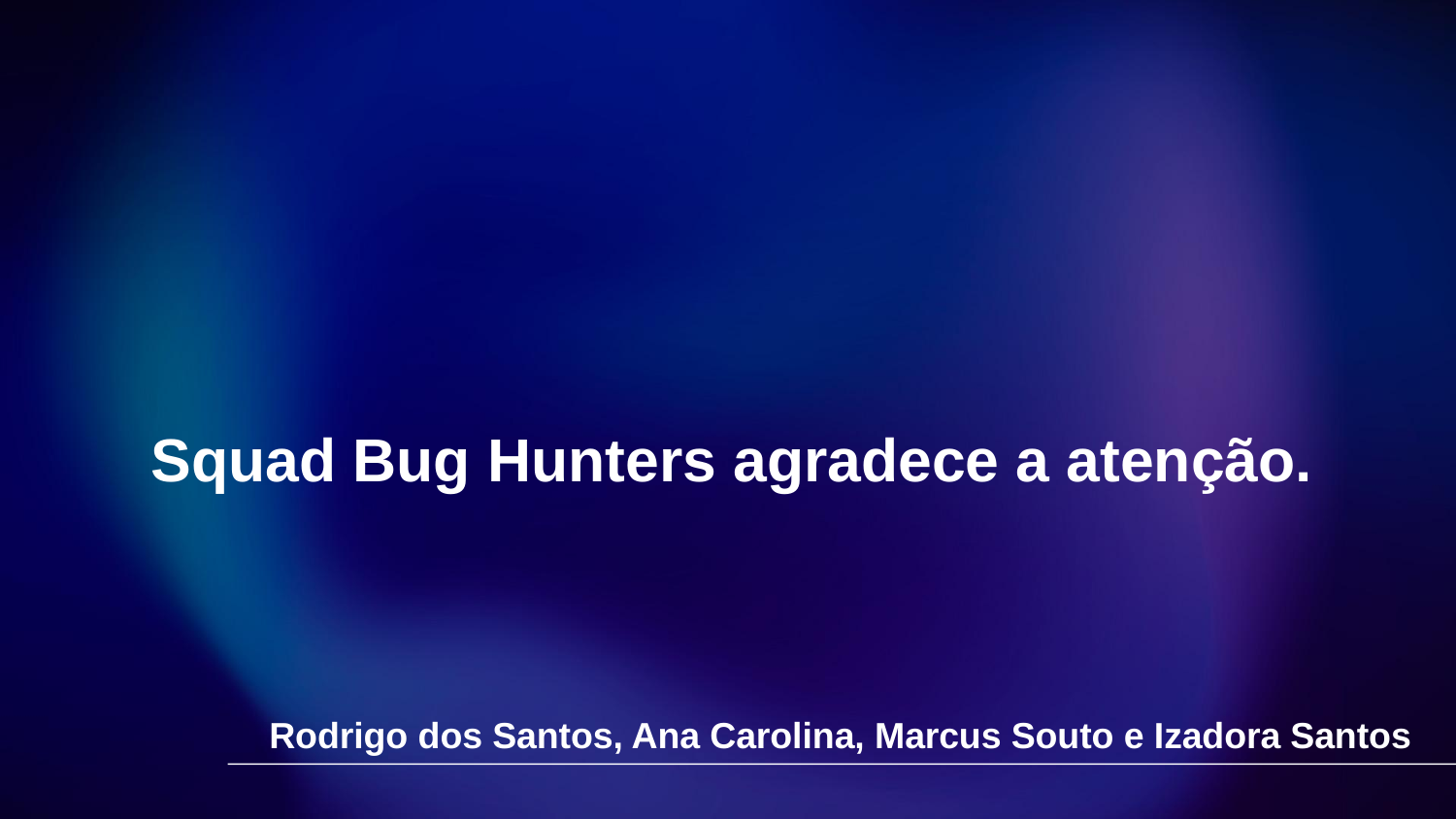

# Squad Bug Hunters agradece a atenção.
Rodrigo dos Santos, Ana Carolina, Marcus Souto e Izadora Santos